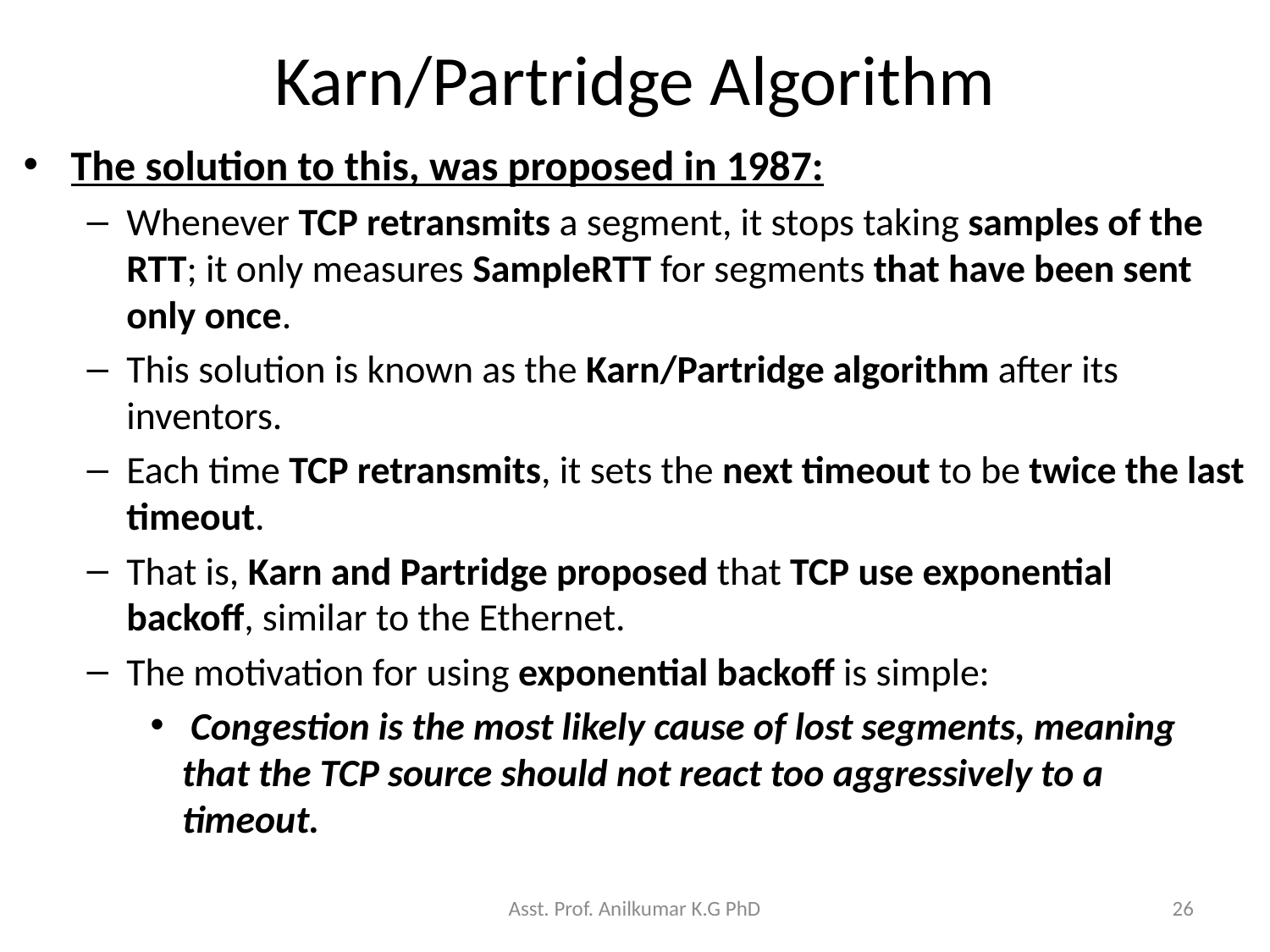

# Karn/Partridge Algorithm
The solution to this, was proposed in 1987:
Whenever TCP retransmits a segment, it stops taking samples of the RTT; it only measures SampleRTT for segments that have been sent only once.
This solution is known as the Karn/Partridge algorithm after its inventors.
Each time TCP retransmits, it sets the next timeout to be twice the last timeout.
That is, Karn and Partridge proposed that TCP use exponential backoff, similar to the Ethernet.
The motivation for using exponential backoff is simple:
 Congestion is the most likely cause of lost segments, meaning that the TCP source should not react too aggressively to a timeout.
Asst. Prof. Anilkumar K.G PhD
26